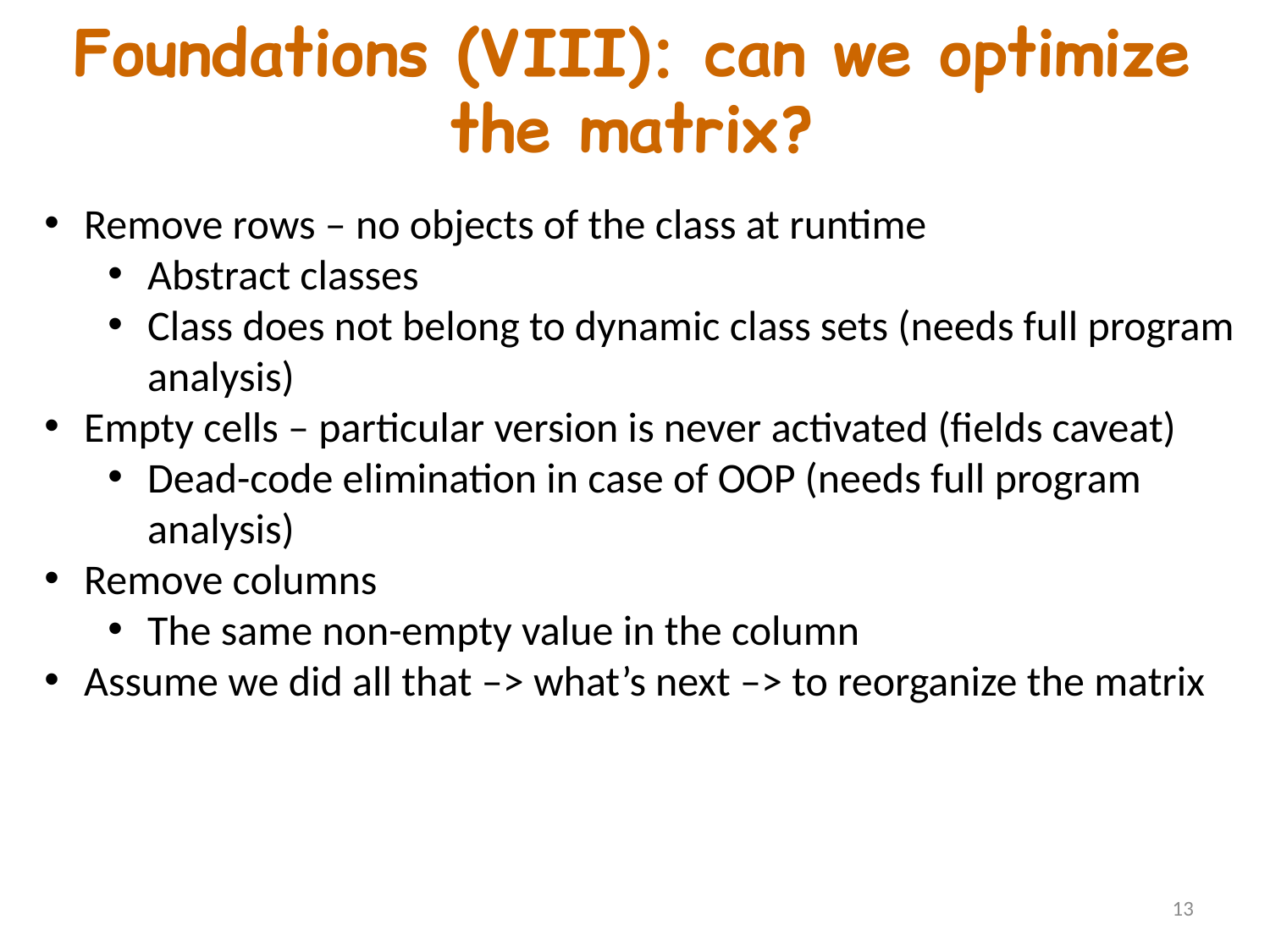

# Foundations (VIII): can we optimize the matrix?
Remove rows – no objects of the class at runtime
Abstract classes
Class does not belong to dynamic class sets (needs full program analysis)
Empty cells – particular version is never activated (fields caveat)
Dead-code elimination in case of OOP (needs full program analysis)
Remove columns
The same non-empty value in the column
Assume we did all that –> what’s next –> to reorganize the matrix
13